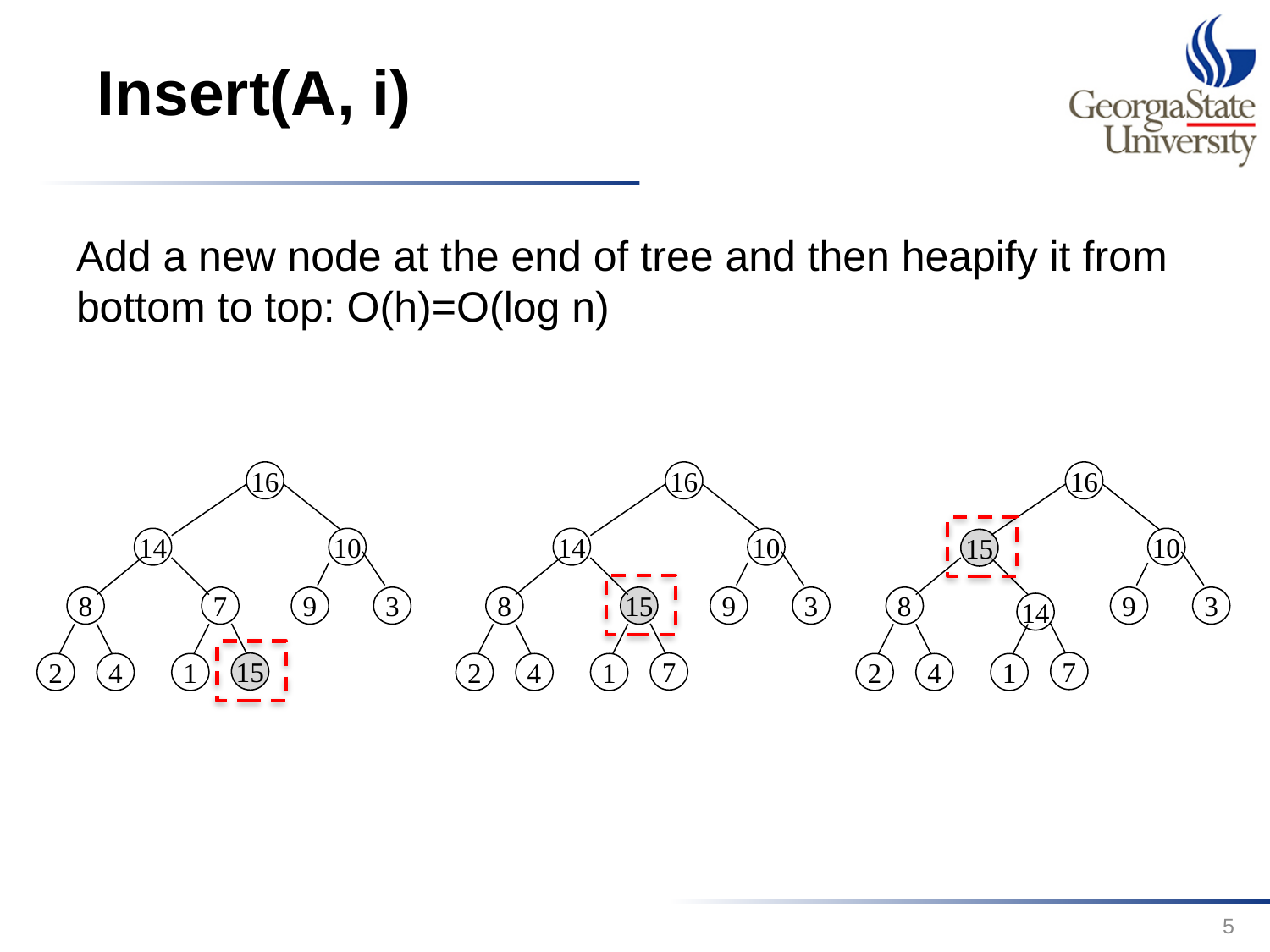

# Insert(A, i)
Add a new node at the end of tree and then heapify it from bottom to top: O(h)=O(log n)
16
16
16

14
10
14
10
10
15

8
7
9
3
8
15
9
3
8
9
3
14

7
15
7
2
4
1
2
4
1
2
4
1

5